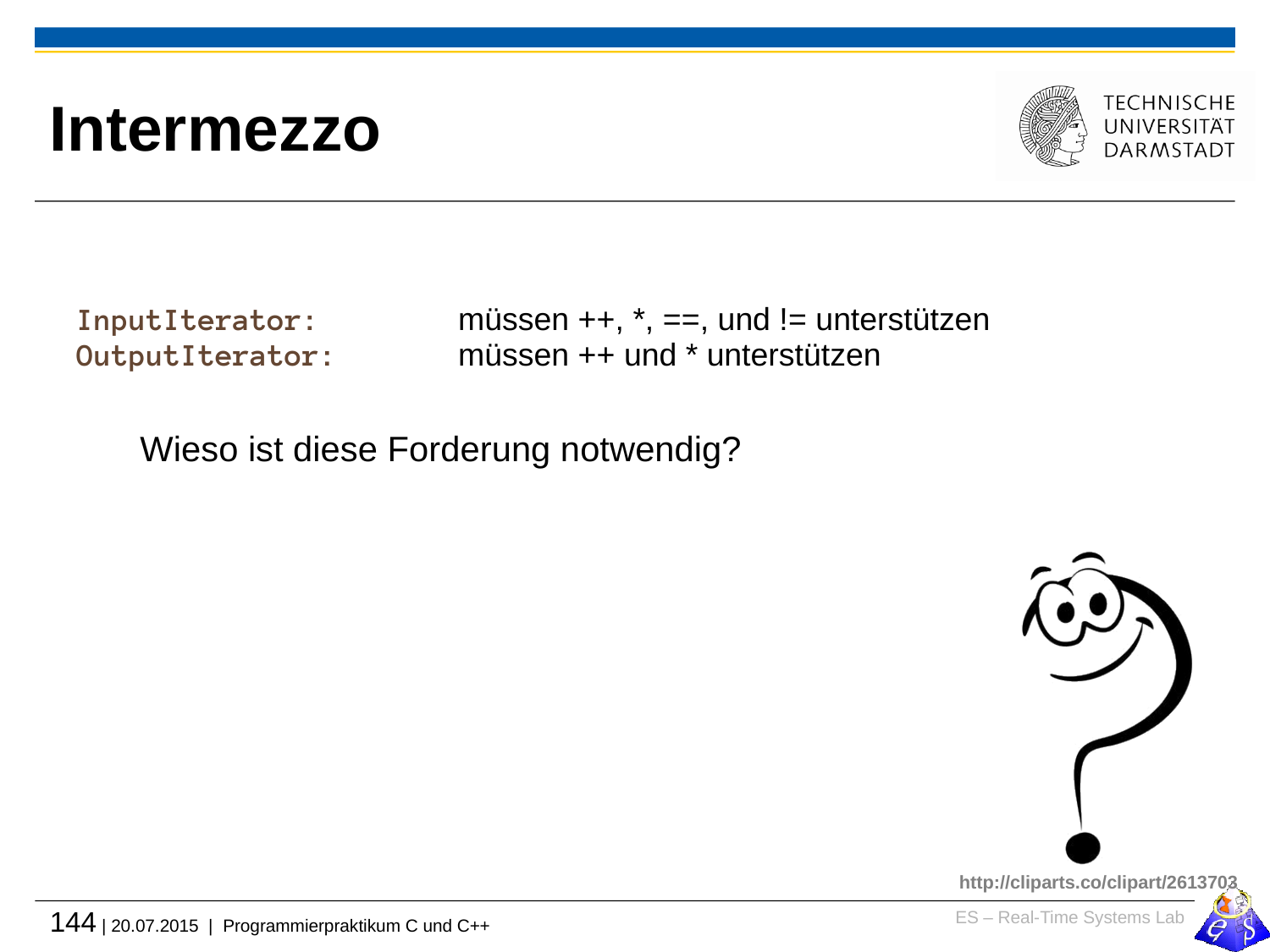

# Intermezzo
InputIterator:		müssen ++, *, ==, und != unterstützen
OutputIterator:	müssen ++ und * unterstützen
Wieso ist diese Forderung notwendig?